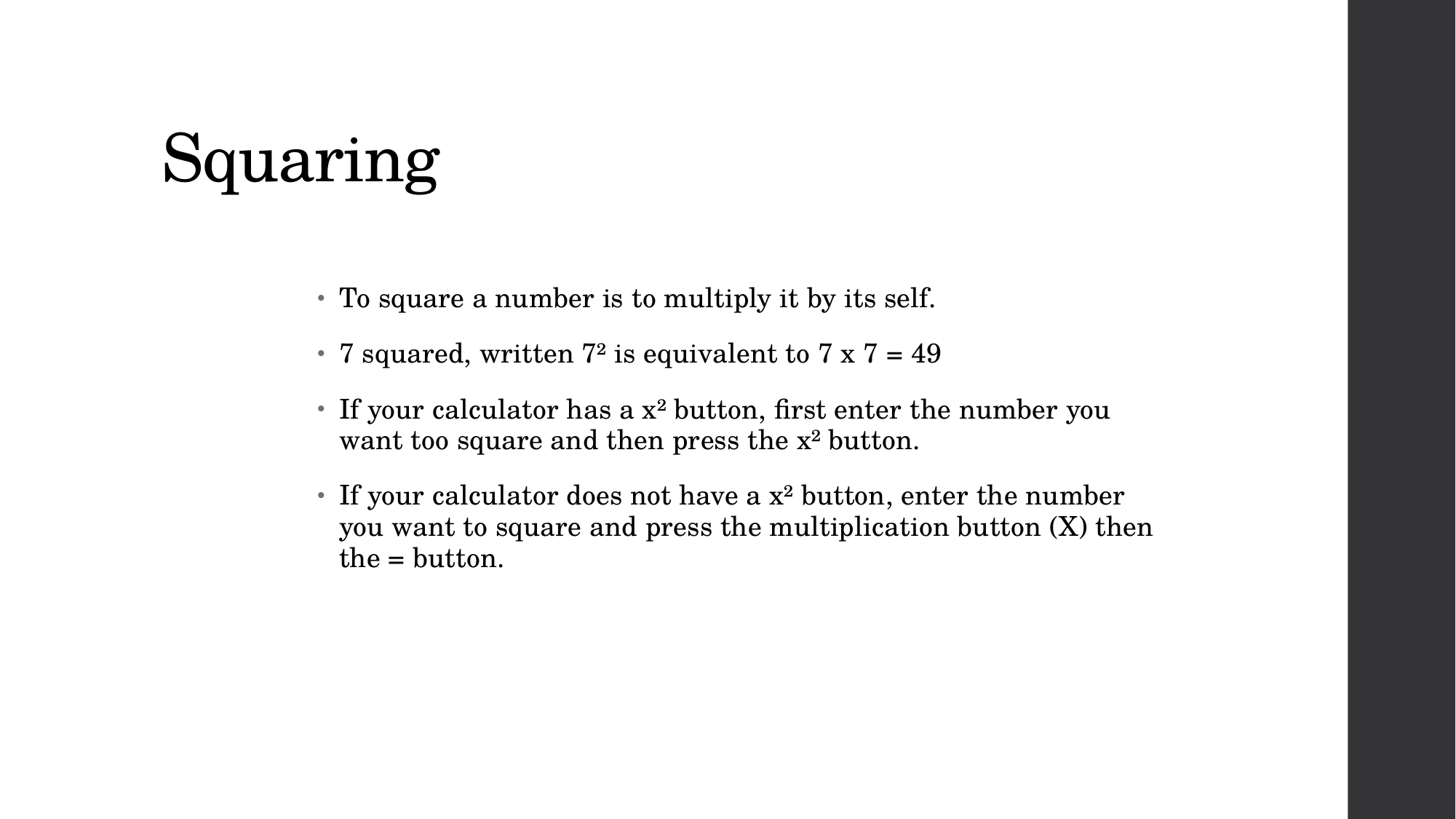

# Squaring
To square a number is to multiply it by its self.
7 squared, written 7² is equivalent to 7 x 7 = 49
If your calculator has a x² button, first enter the number you want too square and then press the x² button.
If your calculator does not have a x² button, enter the number you want to square and press the multiplication button (X) then the = button.